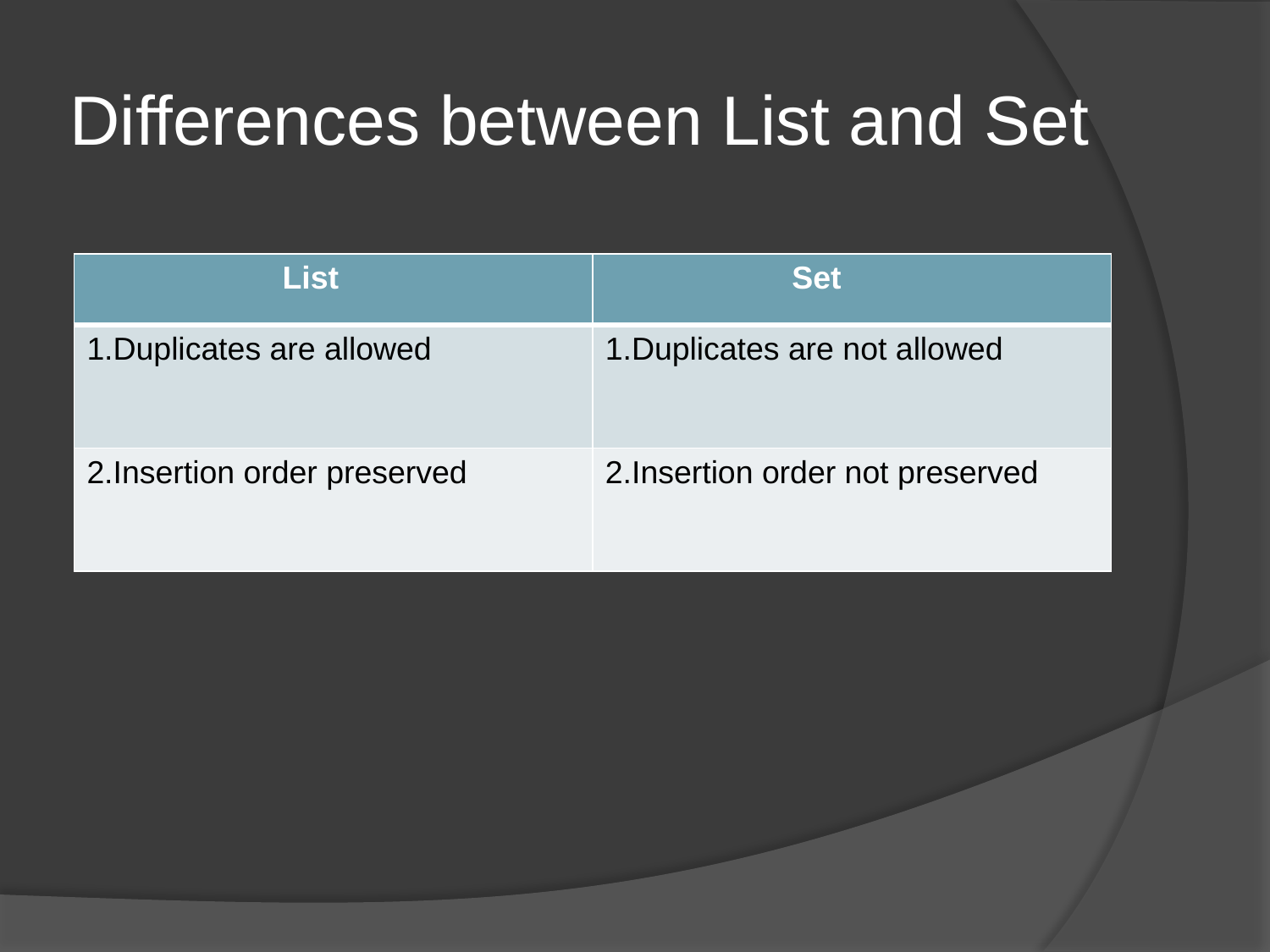

# Differences between List and Set
| List | Set |
| --- | --- |
| 1.Duplicates are allowed | 1.Duplicates are not allowed |
| 2.Insertion order preserved | 2.Insertion order not preserved |